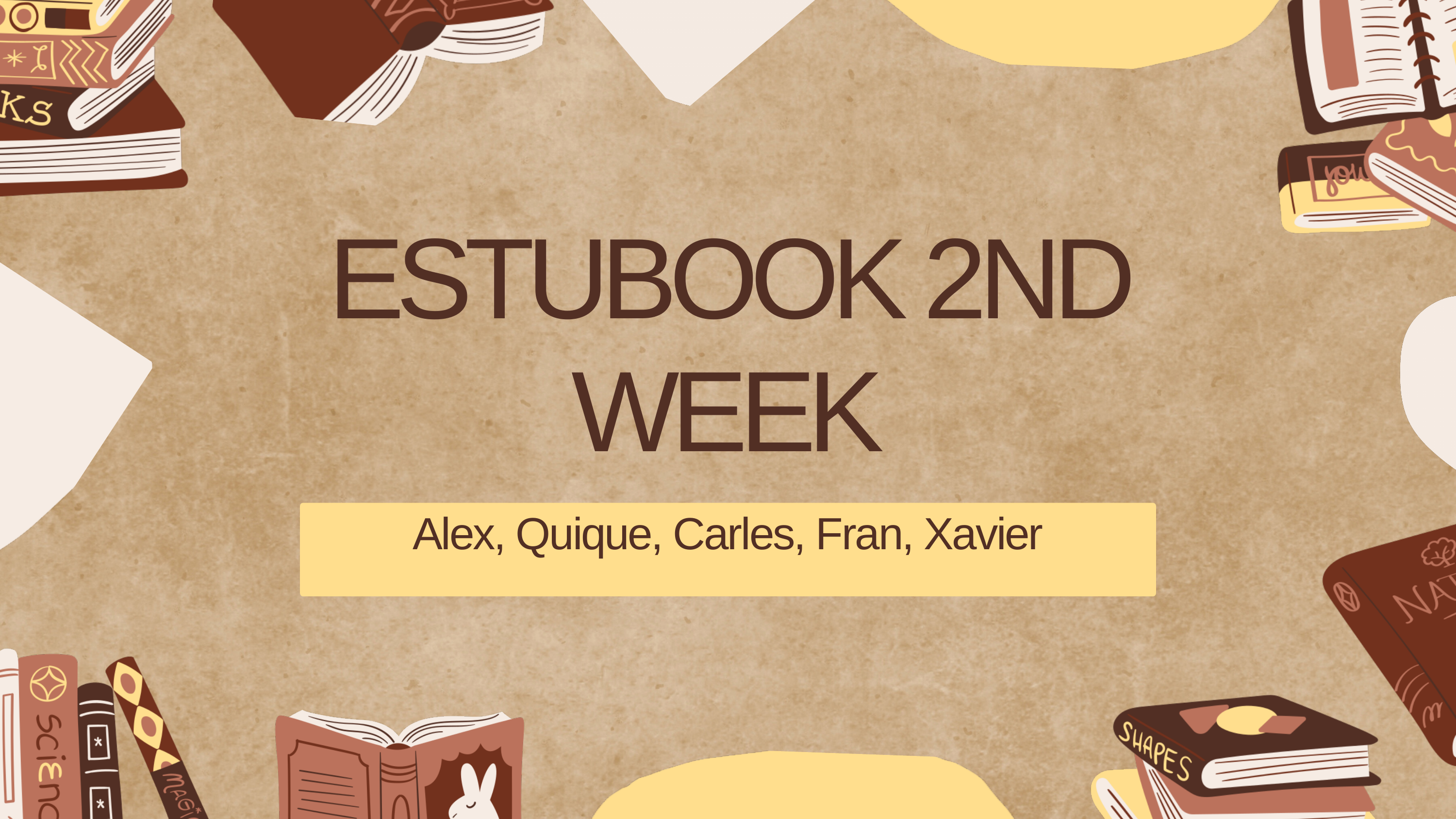

ESTUBOOK 2ND WEEK

Alex, Quique, Carles, Fran, Xavier